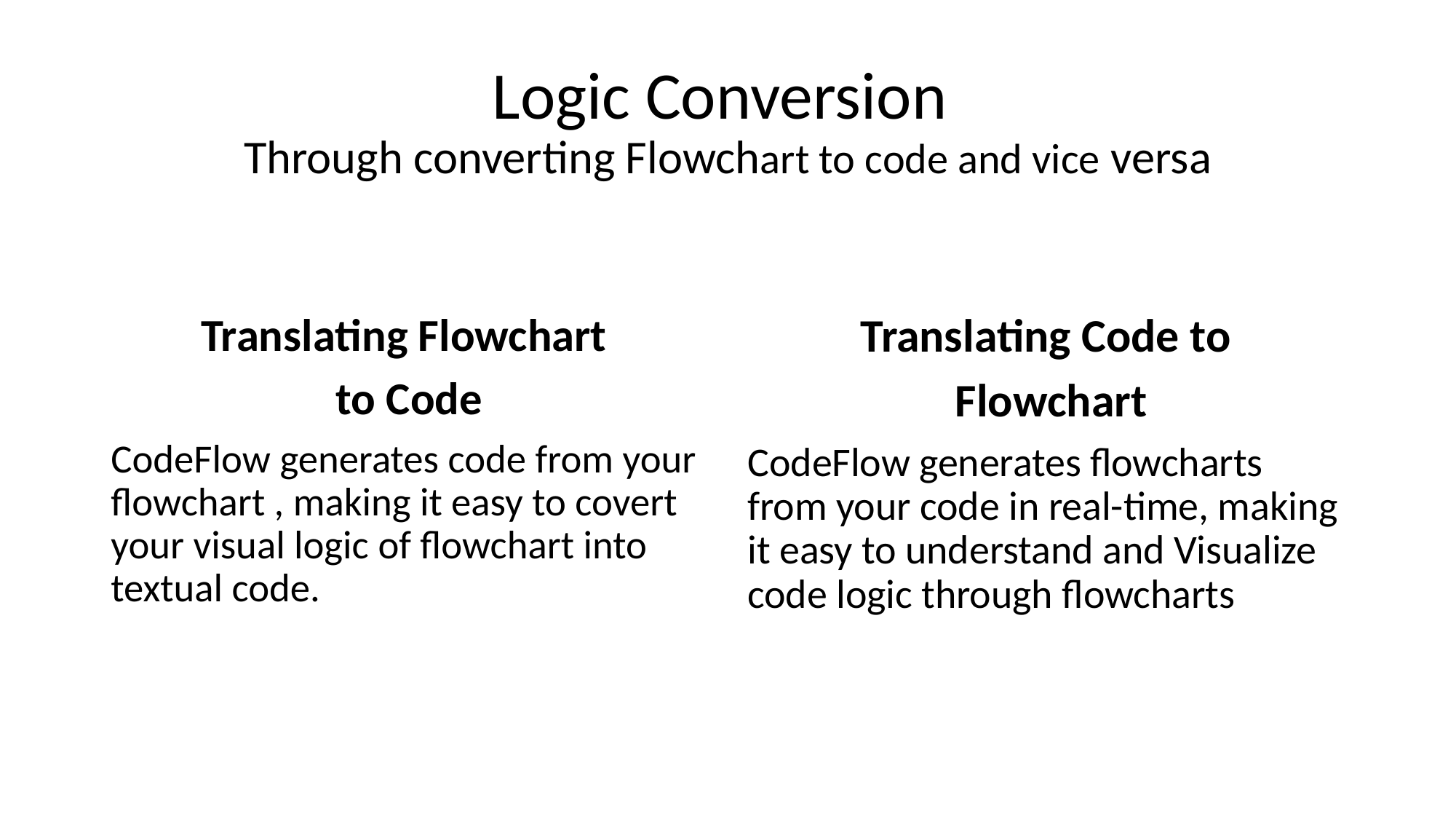

# Logic Conversion Through converting Flowchart to code and vice versa
Translating Flowchart
to Code
CodeFlow generates code from your flowchart , making it easy to covert your visual logic of flowchart into textual code.
Translating Code to
 Flowchart
CodeFlow generates flowcharts from your code in real-time, making it easy to understand and Visualize code logic through flowcharts